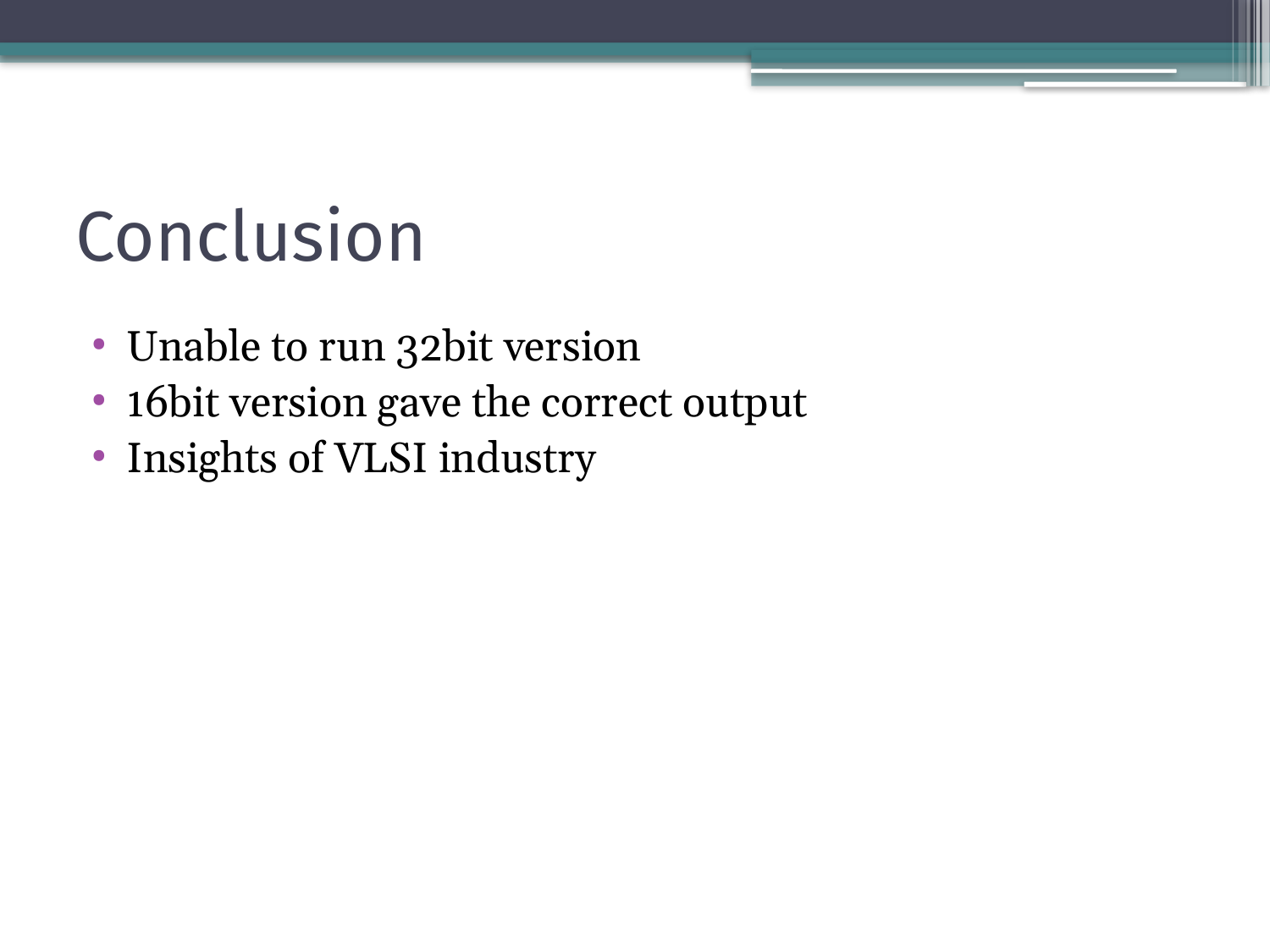

# Conclusion
Unable to run 32bit version
16bit version gave the correct output
Insights of VLSI industry